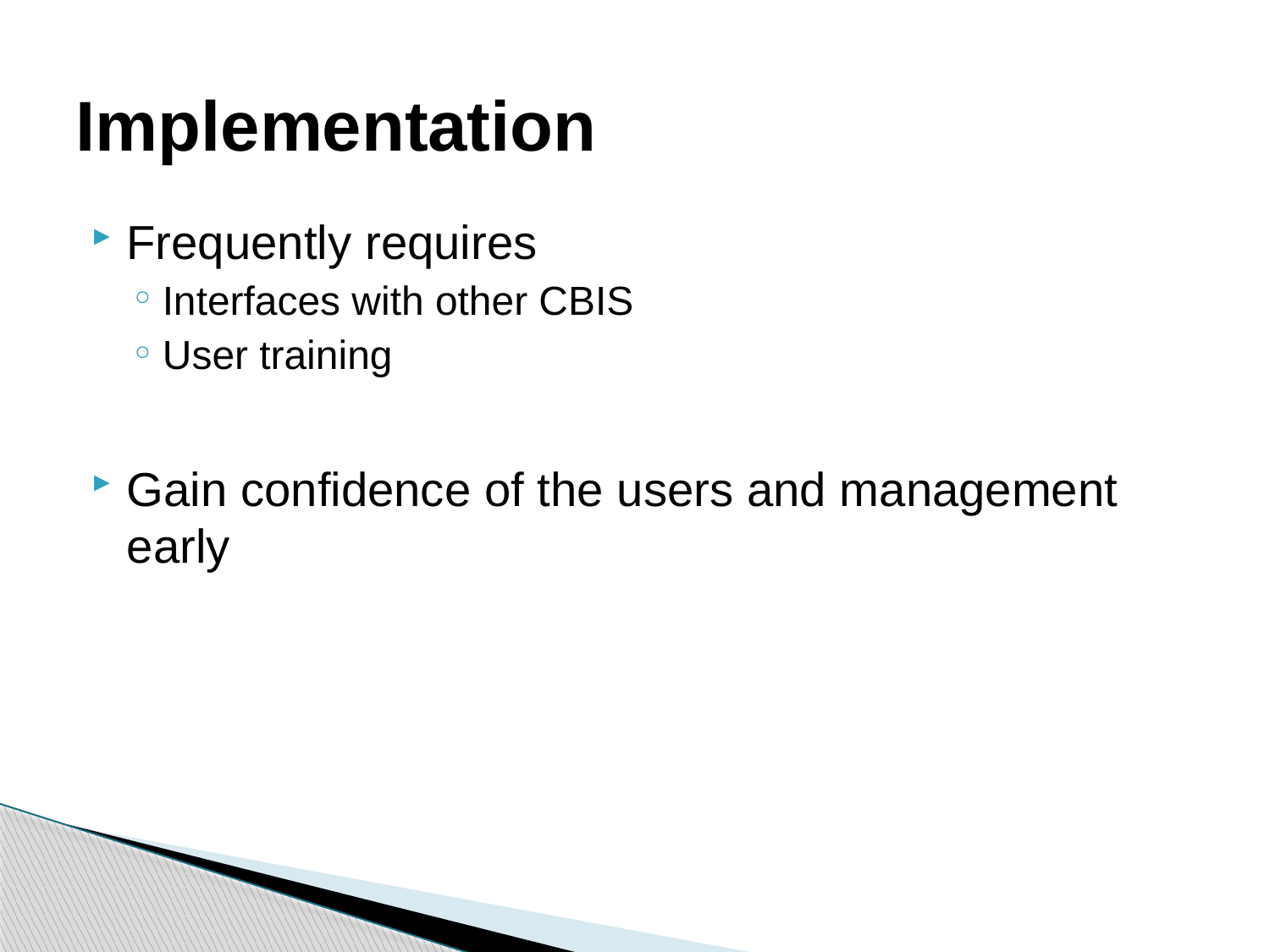

# Implementation
Frequently requires
Interfaces with other CBIS
User training

Gain confidence of the users and management early